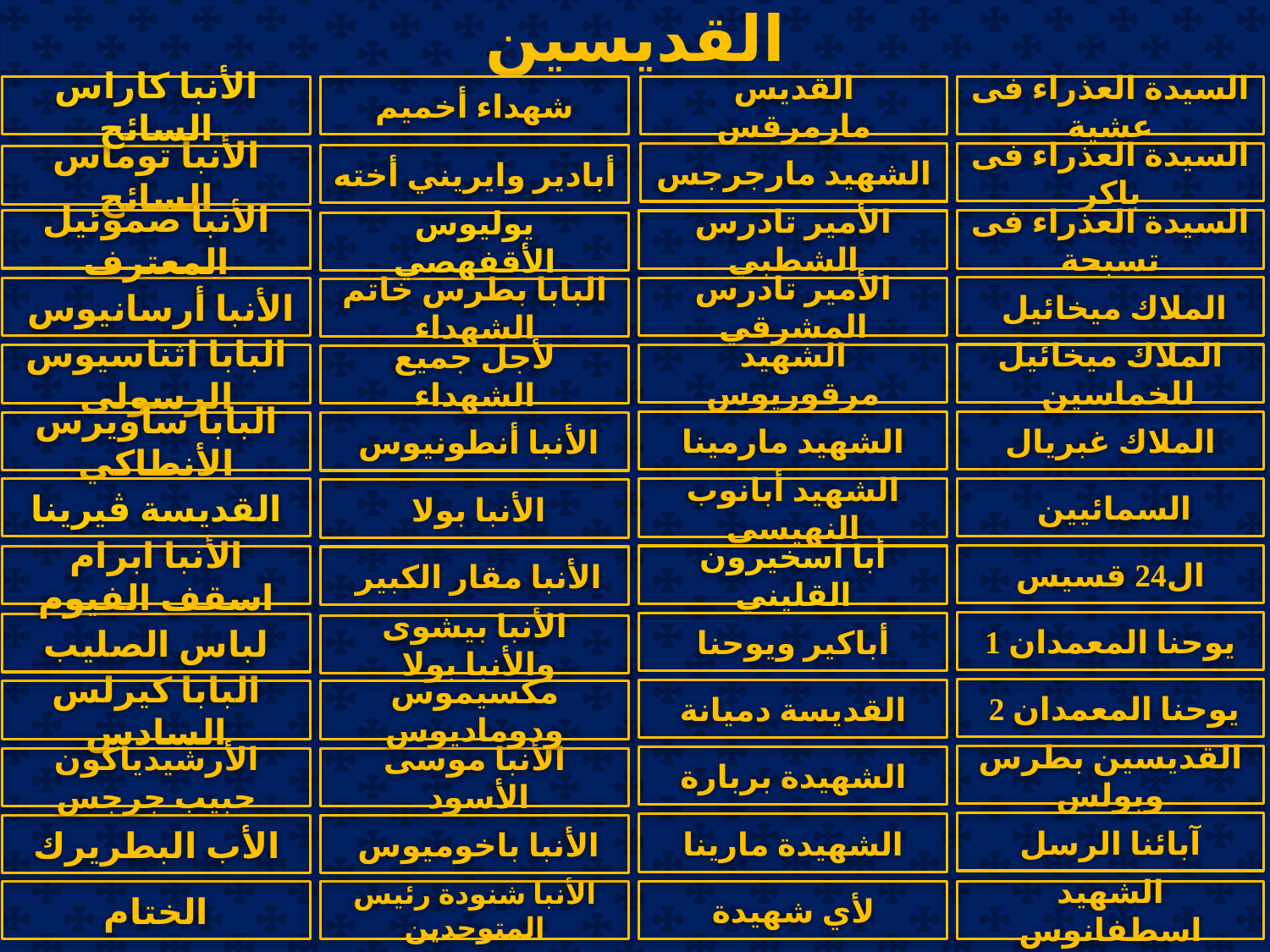

# القديسين
الأنبا كاراس السائح
شهداء أخميم
القديس مارمرقس
السيدة العذراء فى عشية
السيدة العذراء فى باكر
الشهيد مارجرجس
أبادير وايريني أخته
الأنبا توماس السائح
الأنبا صموئيل المعترف
السيدة العذراء فى تسبحة
الأمير تادرس الشطبي
يوليوس الأقفهصي
الملاك ميخائيل
الأمير تادرس المشرقي
الأنبا أرسانيوس
البابا بطرس خاتم الشهداء
الملاك ميخائيل للخماسين
الشهيد مرقوريوس
البابا اثناسيوس الرسولى
لأجل جميع الشهداء
الملاك غبريال
الشهيد مارمينا
البابا ساويرس الأنطاكي
الأنبا أنطونيوس
السمائيين
القديسة ڤيرينا
الشهيد أبانوب النهيسى
الأنبا بولا
ال24 قسيس
أبا اسخيرون القليني
الأنبا ابرام اسقف الفيوم
الأنبا مقار الكبير
يوحنا المعمدان 1
أباكير ويوحنا
لباس الصليب
الأنبا بيشوى والأنبا بولا
يوحنا المعمدان 2
القديسة دميانة
مكسيموس ودوماديوس
البابا كيرلس السادس
القديسين بطرس وبولس
الشهيدة بربارة
الأنبا موسى الأسود
الأرشيدياكون حبيب جرجس
آبائنا الرسل
الشهيدة مارينا
الأنبا باخوميوس
الأب البطريرك
الختام
الأنبا شنودة رئيس المتوحدين
لأي شهيدة
الشهيد اسطفانوس